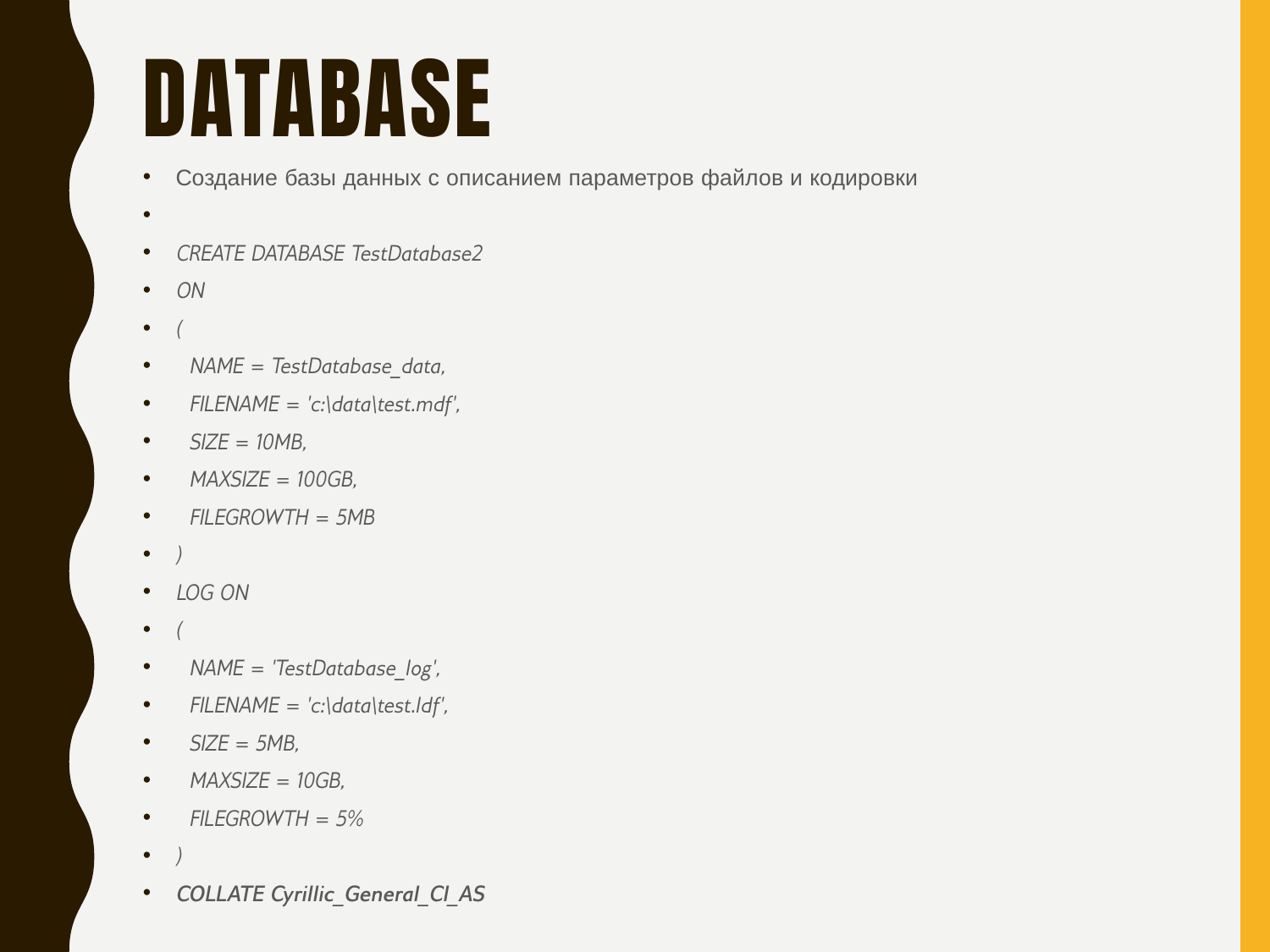

# DATABASE
Создание базы данных с описанием параметров файлов и кодировки

CREATE DATABASE TestDatabase2
ON
(
  NAME = TestDatabase_data,
  FILENAME = 'c:\data\test.mdf',
  SIZE = 10MB,
  MAXSIZE = 100GB,
  FILEGROWTH = 5MB
)
LOG ON
(
  NAME = 'TestDatabase_log',
  FILENAME = 'c:\data\test.ldf',
  SIZE = 5MB,
  MAXSIZE = 10GB,
  FILEGROWTH = 5%
)
COLLATE Cyrillic_General_CI_AS